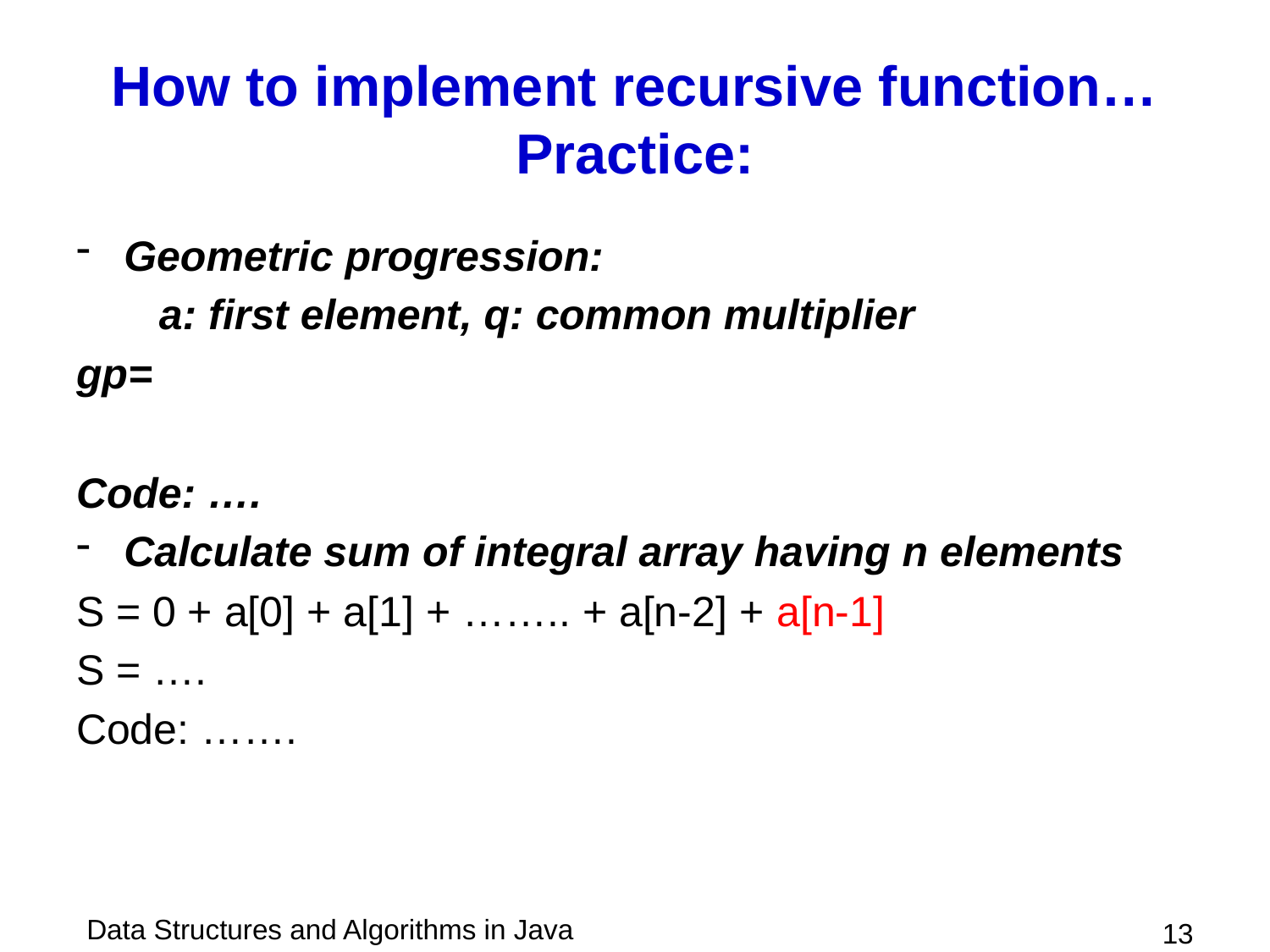

# How to implement recursive function… Practice:
Geometric progression:
       a: first element, q: common multiplier
gp=

Code: ….
Calculate sum of integral array having n elements
S = 0 + a[0] + a[1] + …….. + a[n-2] + a[n-1]
S = ….
Code: …….
 13